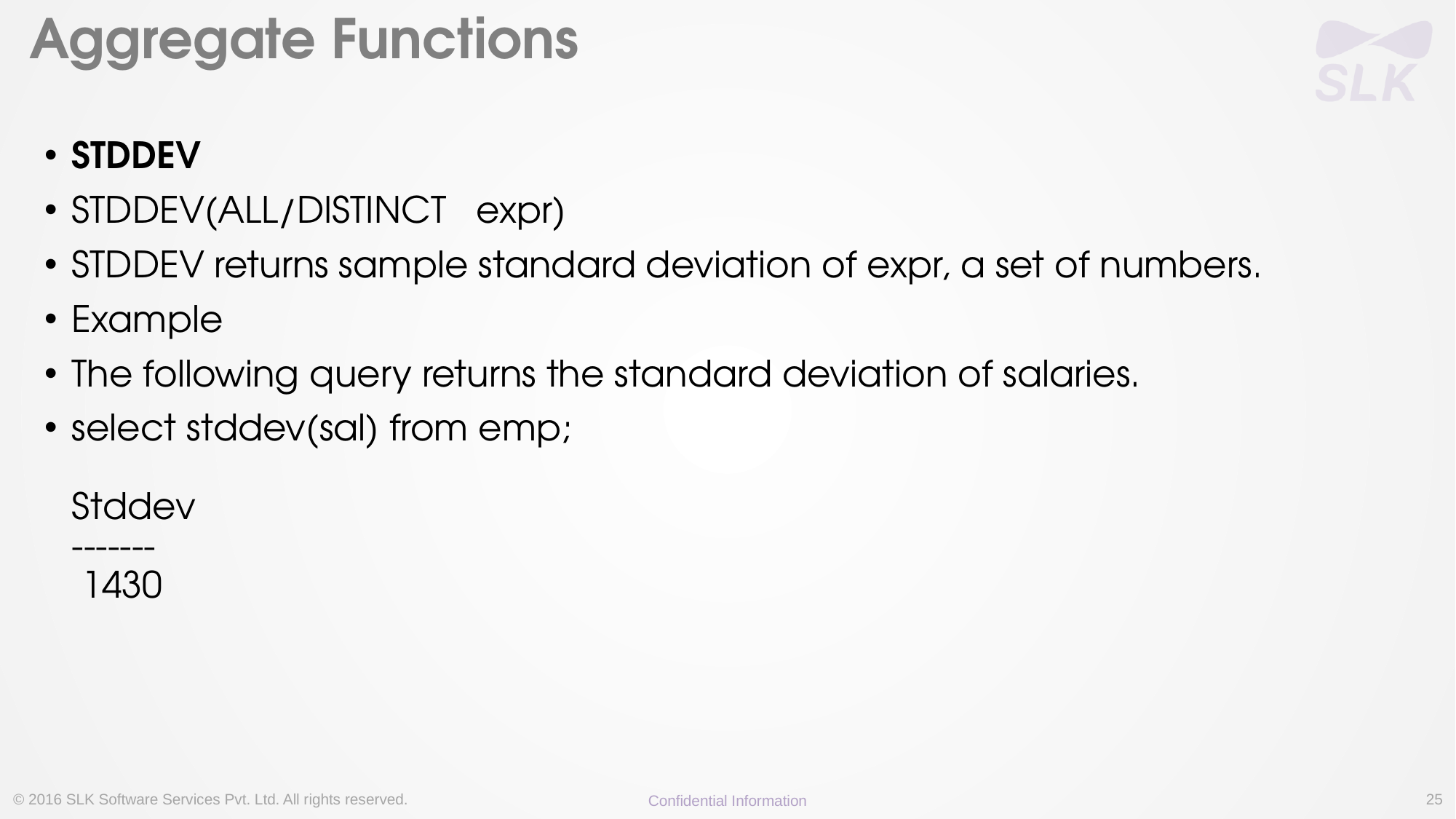

# Aggregate Functions
STDDEV
STDDEV(ALL/DISTINCT   expr)
STDDEV returns sample standard deviation of expr, a set of numbers.
Example
The following query returns the standard deviation of salaries.
select stddev(sal) from emp;
Stddev
-------  
 1430